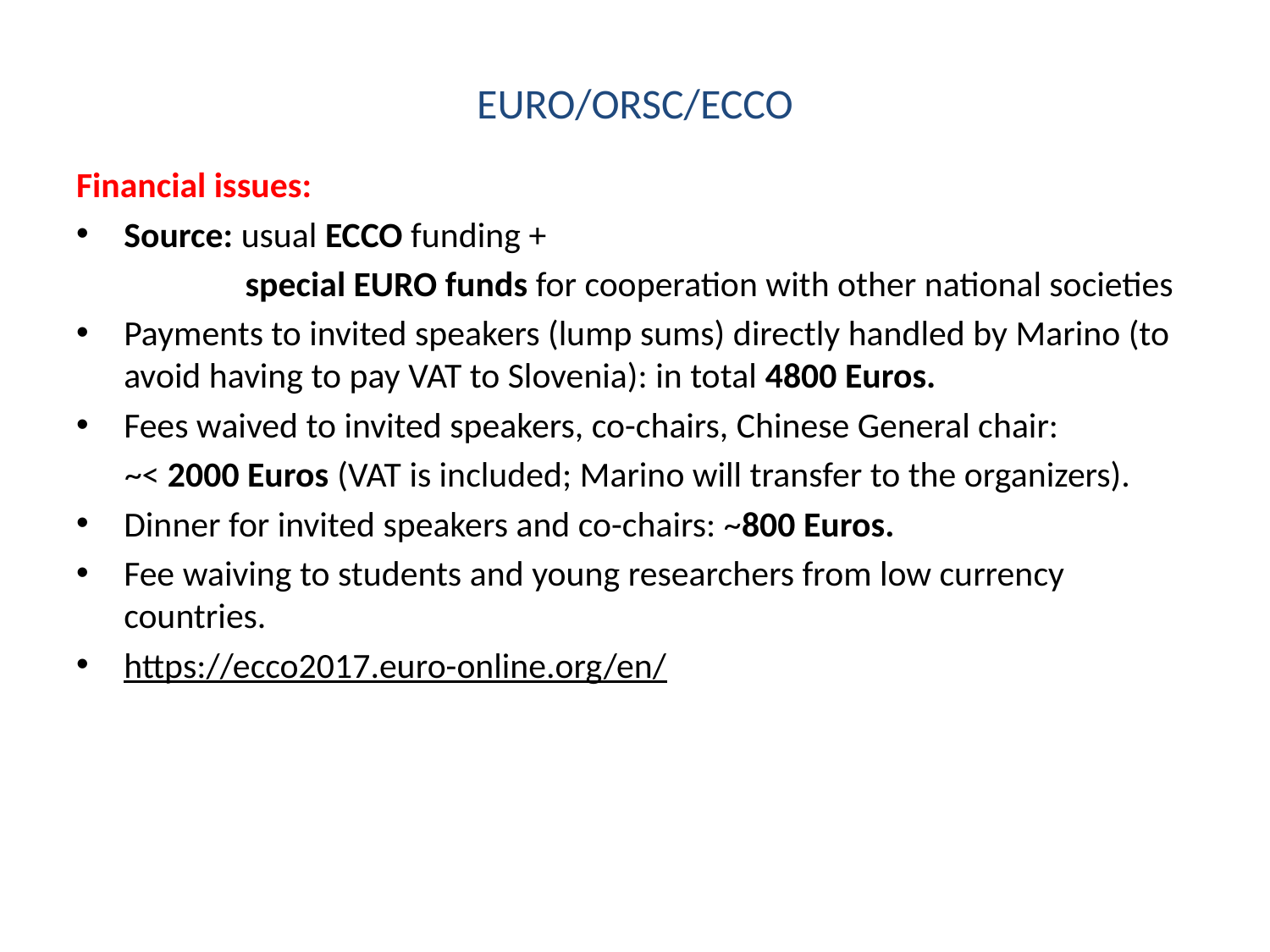

# EURO/ORSC/ECCO
Financial issues:
Source: usual ECCO funding +
                     special EURO funds for cooperation with other national societies
Payments to invited speakers (lump sums) directly handled by Marino (to avoid having to pay VAT to Slovenia): in total 4800 Euros.
Fees waived to invited speakers, co-chairs, Chinese General chair:
      ~< 2000 Euros (VAT is included; Marino will transfer to the organizers).
Dinner for invited speakers and co-chairs: ~800 Euros.
Fee waiving to students and young researchers from low currency countries.
https://ecco2017.euro-online.org/en/